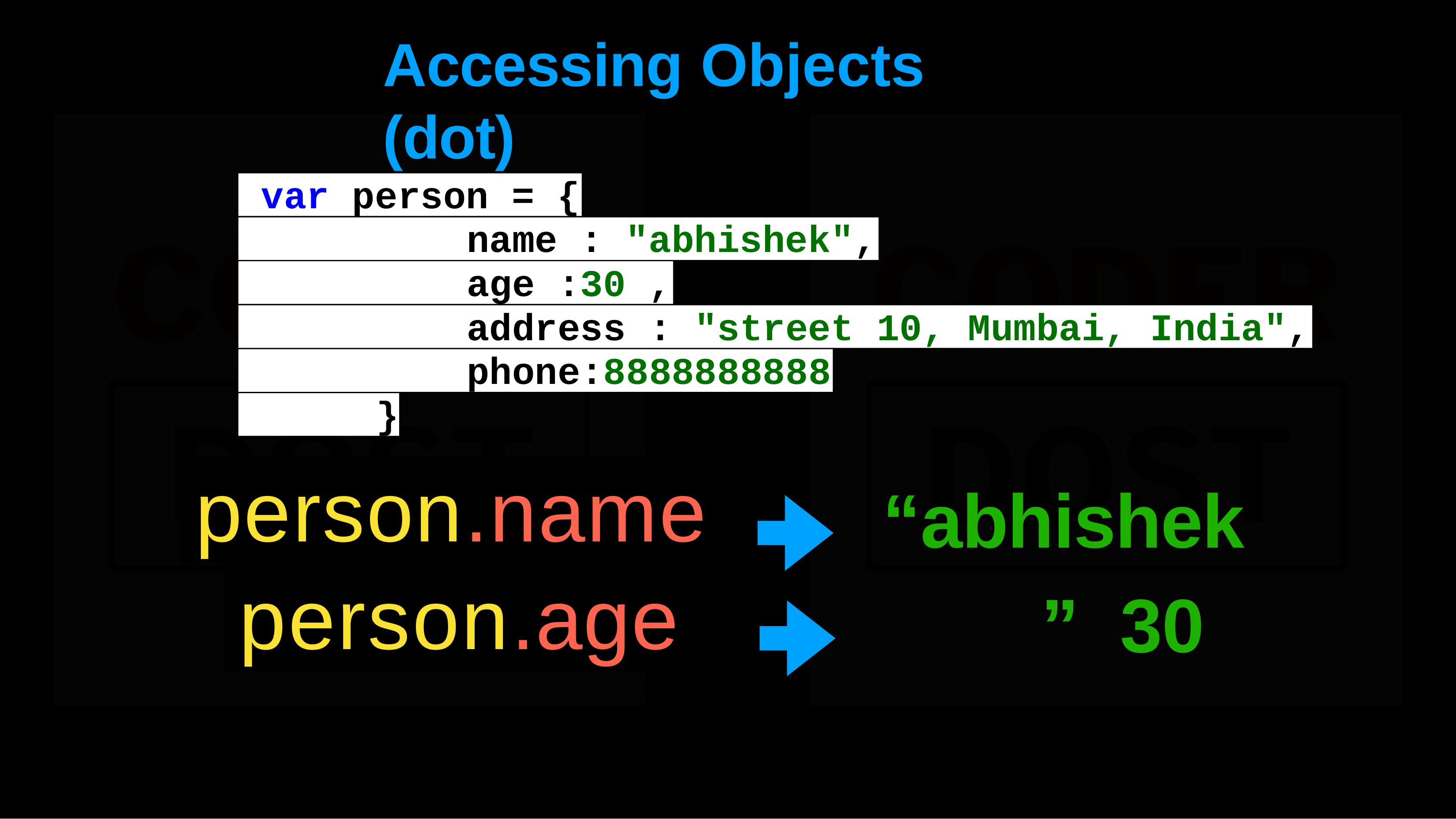

Accessing	Objects	(dot)
var person = {
name : "abhishek",
age :30 ,
address : "street 10, Mumbai, India",
phone:8888888888
}
person.name

“abhishek”  30

person.age